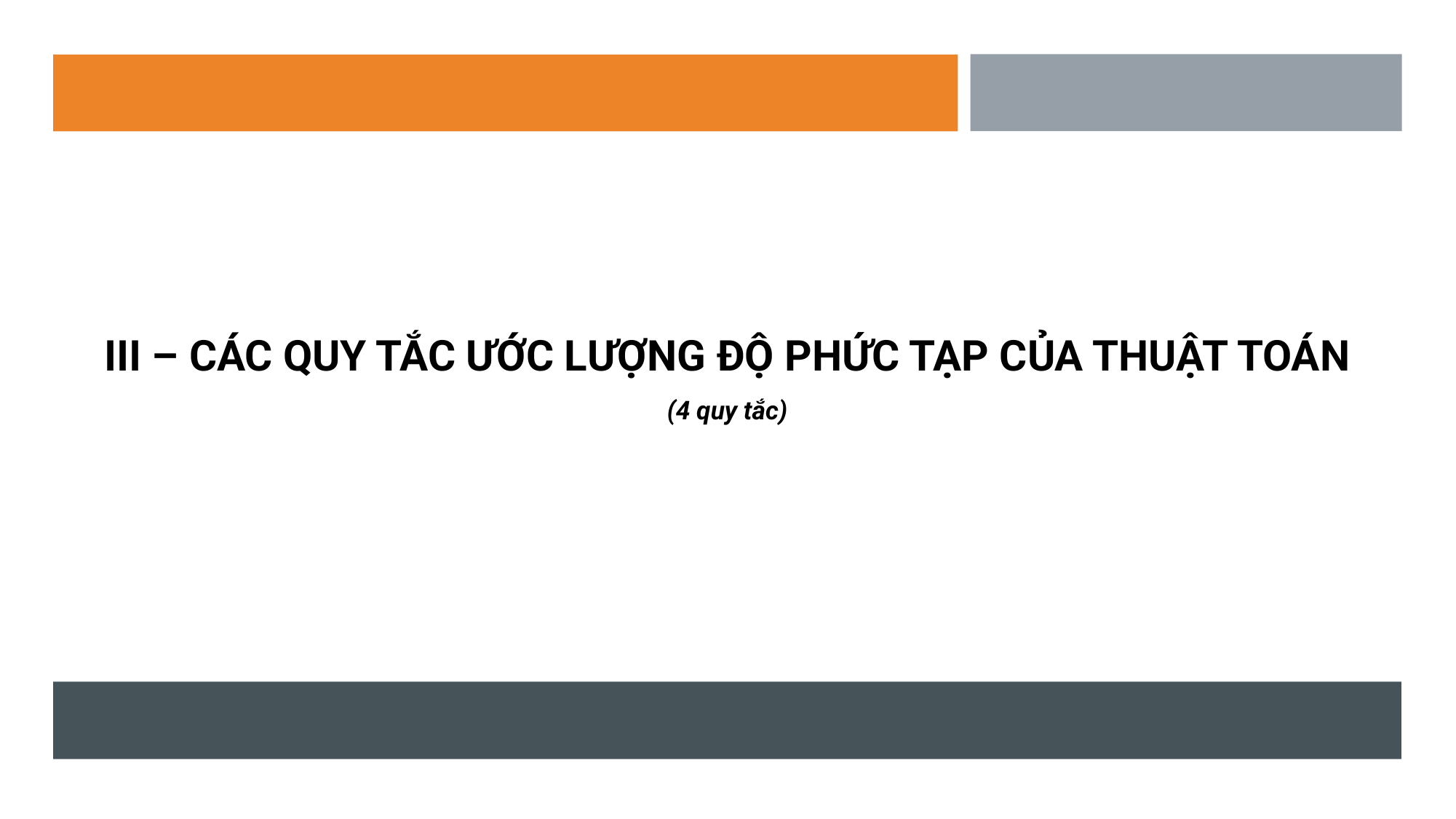

III – CÁC QUY TẮC ƯỚC LƯỢNG ĐỘ PHỨC TẠP CỦA THUẬT TOÁN
(4 quy tắc)